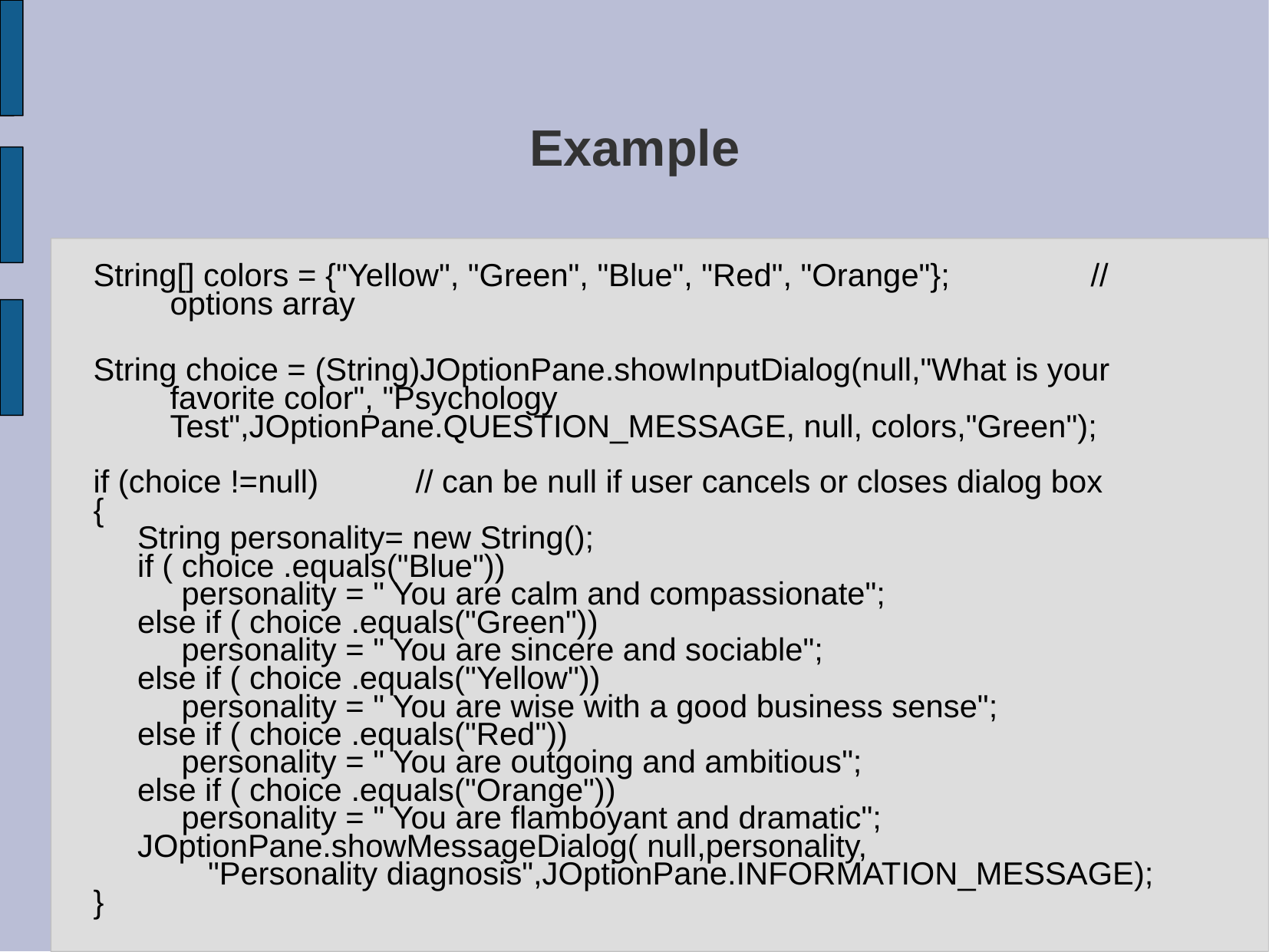

# Example
String[] colors = {"Yellow", "Green", "Blue", "Red", "Orange"}; 		// options array
String choice = (String)JOptionPane.showInputDialog(null,"What is your favorite color", "Psychology Test",JOptionPane.QUESTION_MESSAGE, null, colors,"Green");
if (choice !=null)           // can be null if user cancels or closes dialog box
{
     String personality= new String();
     if ( choice .equals("Blue"))
          personality = " You are calm and compassionate";
     else if ( choice .equals("Green"))
          personality = " You are sincere and sociable";
     else if ( choice .equals("Yellow"))
          personality = " You are wise with a good business sense";
     else if ( choice .equals("Red"))
          personality = " You are outgoing and ambitious";
     else if ( choice .equals("Orange"))
          personality = " You are flamboyant and dramatic";
     JOptionPane.showMessageDialog( null,personality,
             "Personality diagnosis",JOptionPane.INFORMATION_MESSAGE);
}